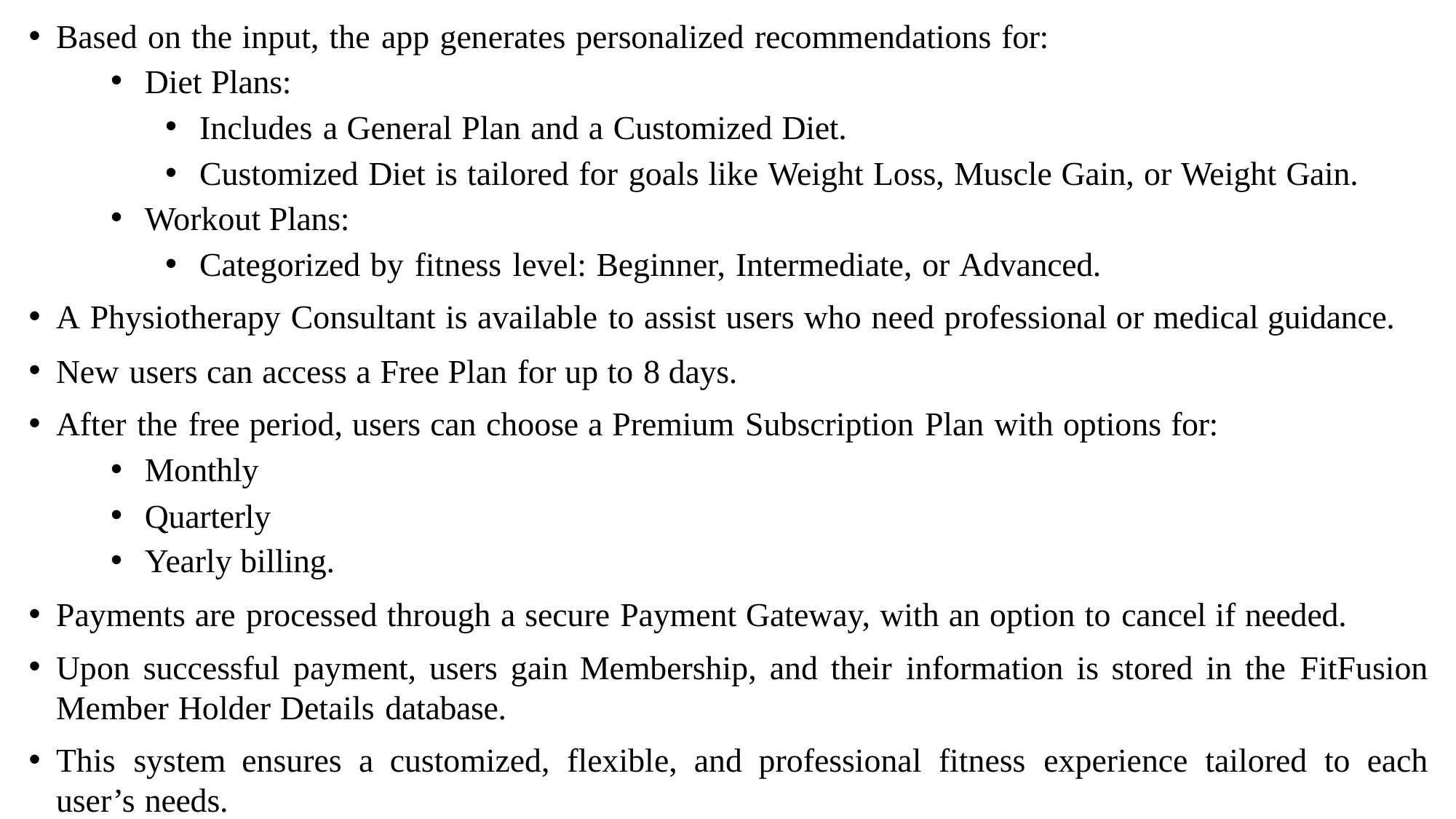

Based on the input, the app generates personalized recommendations for:
Diet Plans:
Includes a General Plan and a Customized Diet.
Customized Diet is tailored for goals like Weight Loss, Muscle Gain, or Weight Gain.
Workout Plans:
Categorized by fitness level: Beginner, Intermediate, or Advanced.
A Physiotherapy Consultant is available to assist users who need professional or medical guidance.
New users can access a Free Plan for up to 8 days.
After the free period, users can choose a Premium Subscription Plan with options for:
Monthly
Quarterly
Yearly billing.
Payments are processed through a secure Payment Gateway, with an option to cancel if needed.
Upon successful payment, users gain Membership, and their information is stored in the FitFusion Member Holder Details database.
This system ensures a customized, flexible, and professional fitness experience tailored to each user’s needs.